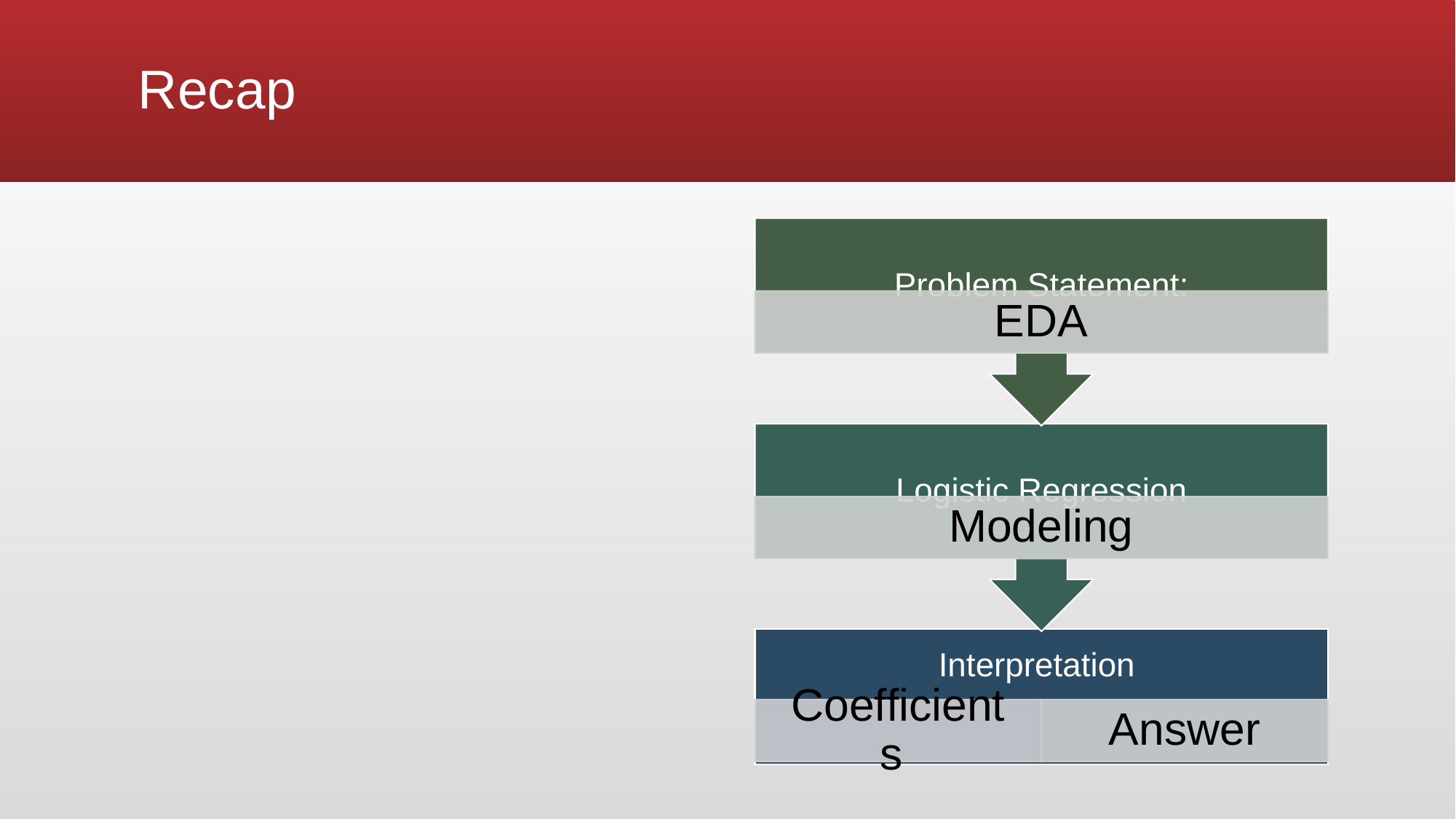

# Recap

Interpretation
Coefficients
Answer
Logistic Regression
Modeling
Problem Statement:
EDA